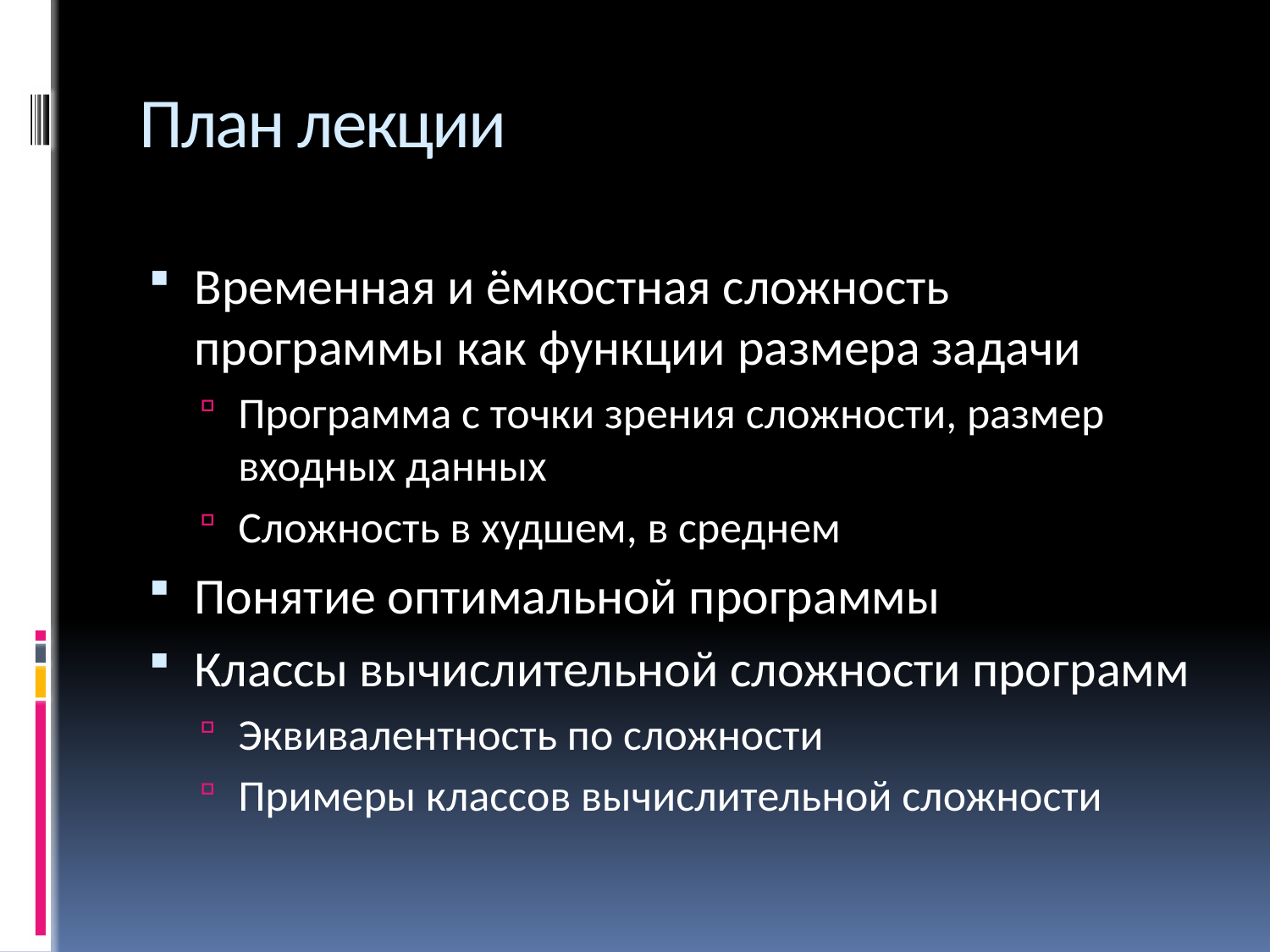

# План лекции
Временная и ёмкостная сложность программы как функции размера задачи
Программа с точки зрения сложности, размер входных данных
Сложность в худшем, в среднем
Понятие оптимальной программы
Классы вычислительной сложности программ
Эквивалентность по сложности
Примеры классов вычислительной сложности